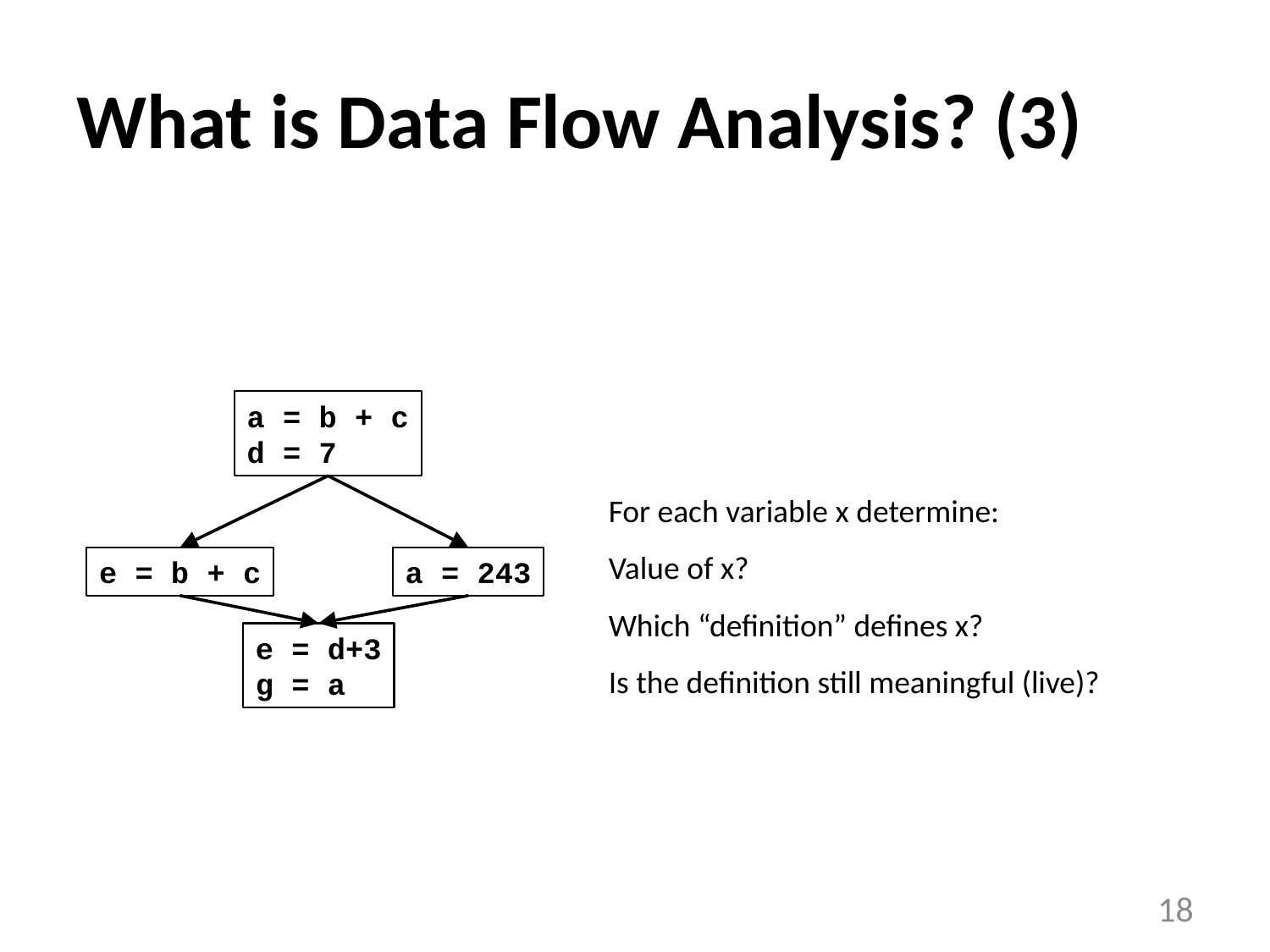

# What is Data Flow Analysis? (3)
a = b + c
d = 7
For each variable x determine:
Value of x?
Which “definition” defines x?
Is the definition still meaningful (live)?
e = b + c
a = 243
e = d+3
g = a
18